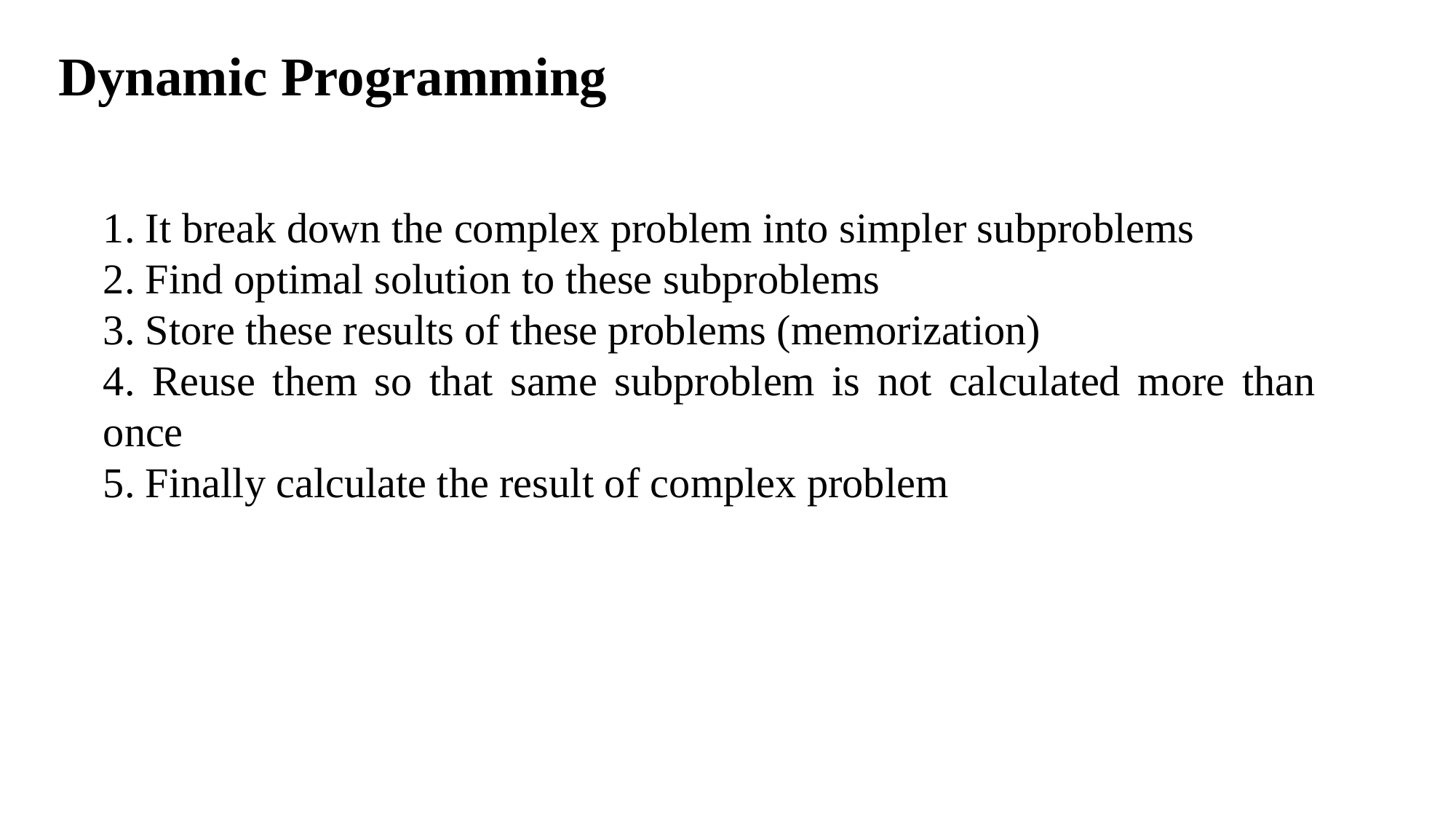

Dynamic Programming
1. It break down the complex problem into simpler subproblems
2. Find optimal solution to these subproblems
3. Store these results of these problems (memorization)
4. Reuse them so that same subproblem is not calculated more than once
5. Finally calculate the result of complex problem